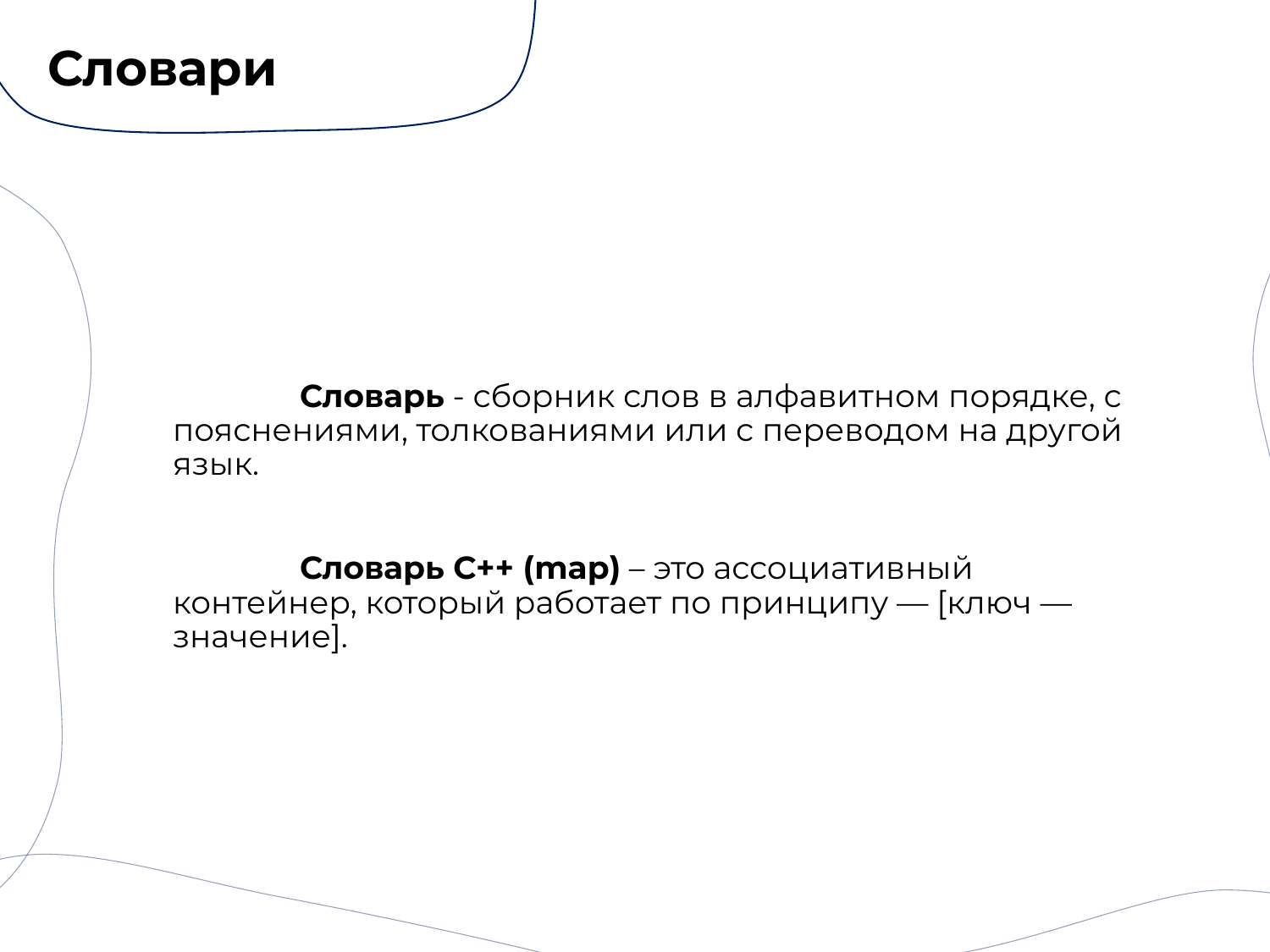

# Словари
	Словарь - сборник слов в алфавитном порядке, с пояснениями, толкованиями или с переводом на другой язык.

	Словарь С++ (map) – это ассоциативный контейнер, который работает по принципу — [ключ — значение].